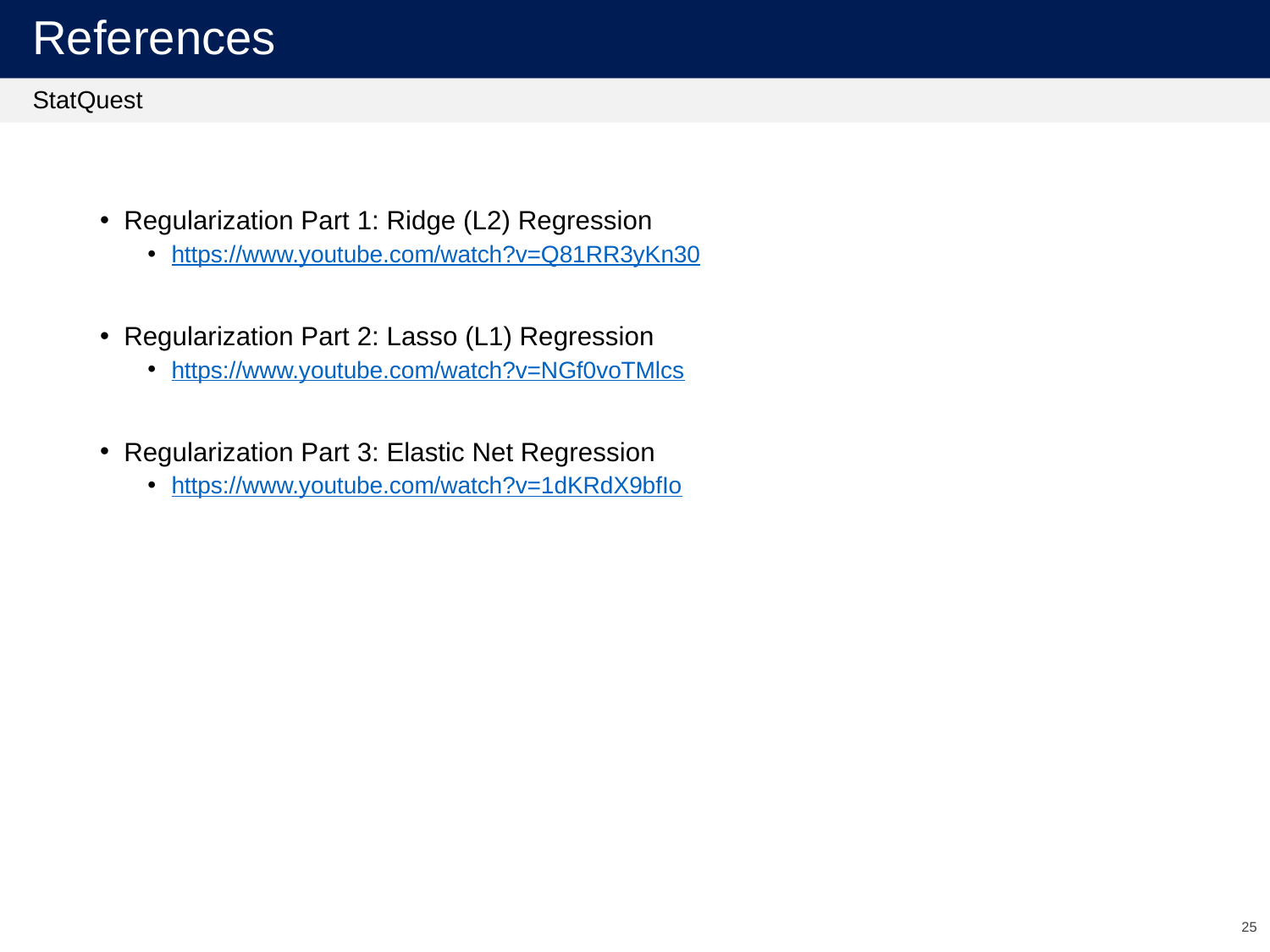

# References
StatQuest
Regularization Part 1: Ridge (L2) Regression
https://www.youtube.com/watch?v=Q81RR3yKn30

Regularization Part 2: Lasso (L1) Regression
https://www.youtube.com/watch?v=NGf0voTMlcs

Regularization Part 3: Elastic Net Regression
https://www.youtube.com/watch?v=1dKRdX9bfIo
25